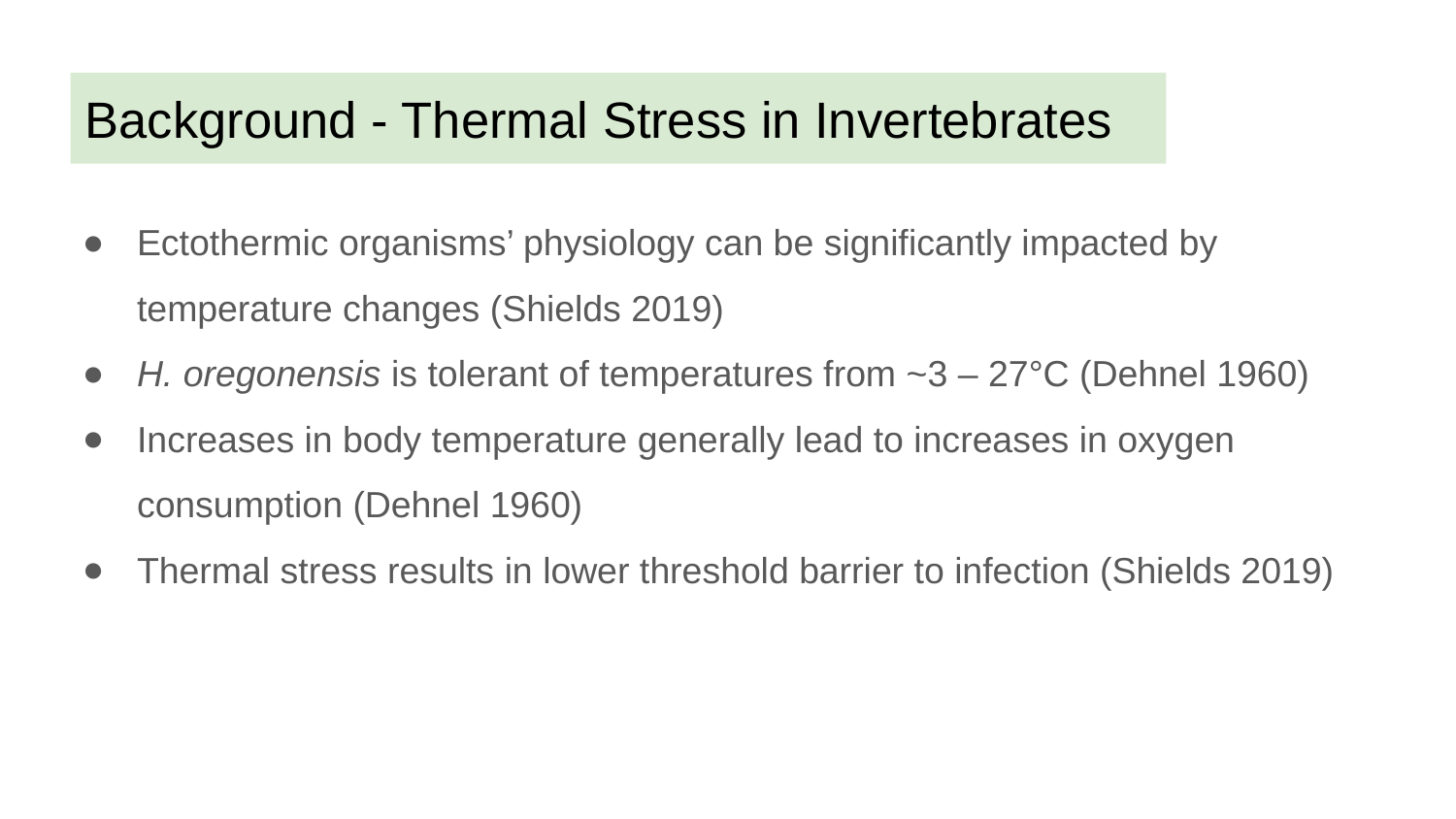

# Background - Thermal Stress in Invertebrates
Ectothermic organisms’ physiology can be significantly impacted by temperature changes (Shields 2019)
H. oregonensis is tolerant of temperatures from ~3 – 27°C (Dehnel 1960)
Increases in body temperature generally lead to increases in oxygen consumption (Dehnel 1960)
Thermal stress results in lower threshold barrier to infection (Shields 2019)